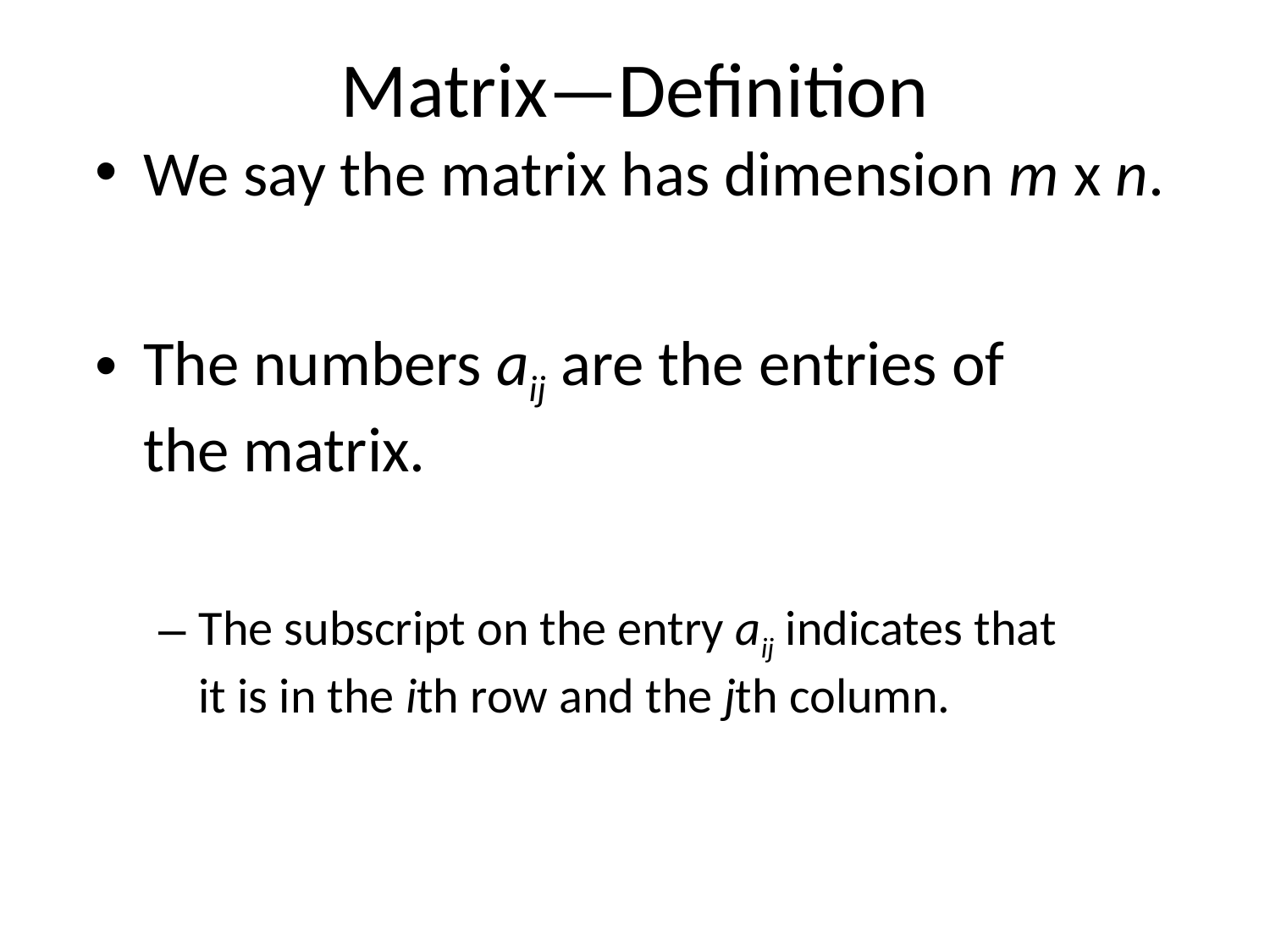

# Matrix—Definition
We say the matrix has dimension m x n.

The numbers aij are the entries of
the matrix.

The subscript on the entry aij indicates that
it is in the ith row and the jth column.